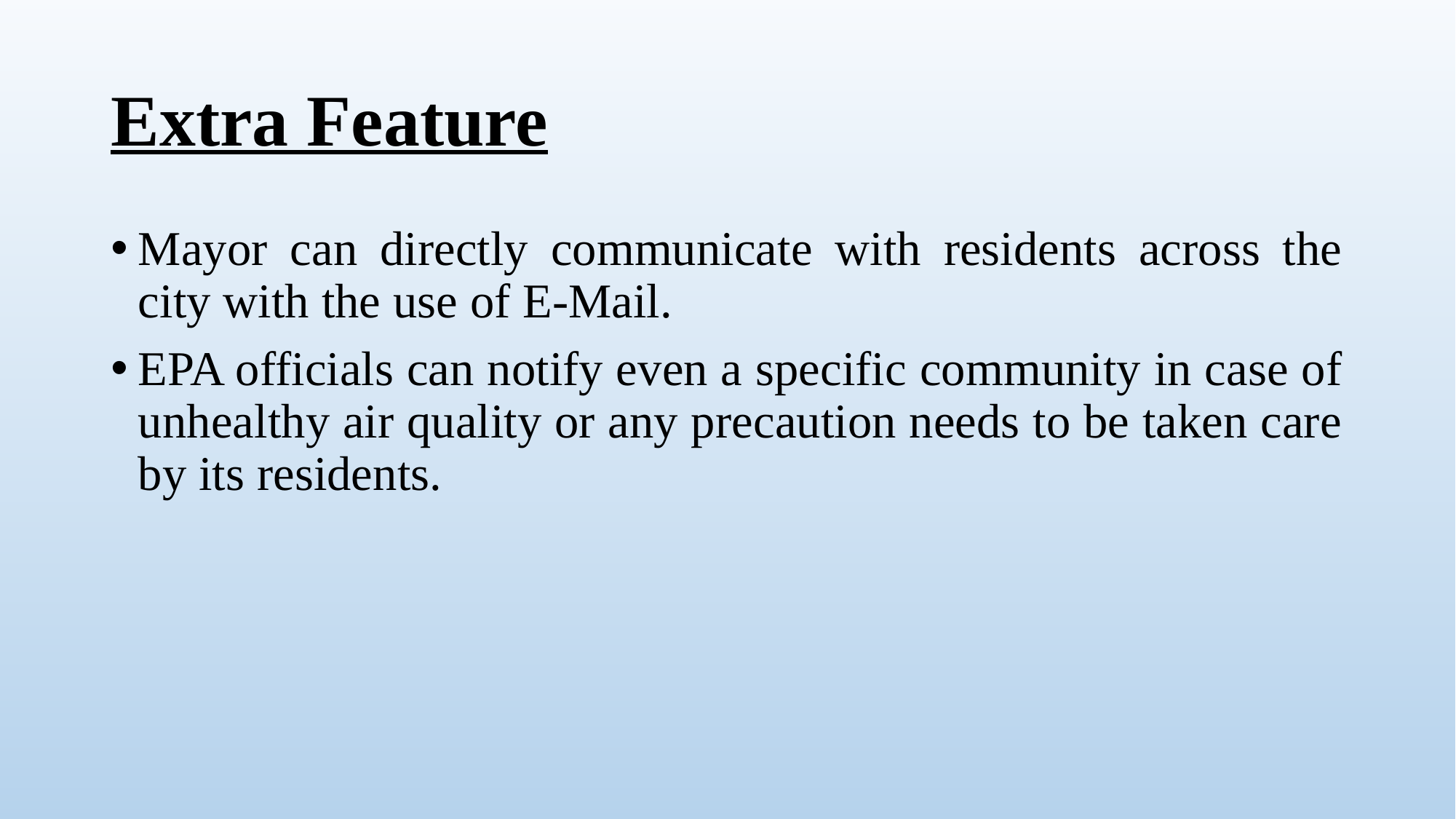

# Extra Feature
Mayor can directly communicate with residents across the city with the use of E-Mail.
EPA officials can notify even a specific community in case of unhealthy air quality or any precaution needs to be taken care by its residents.